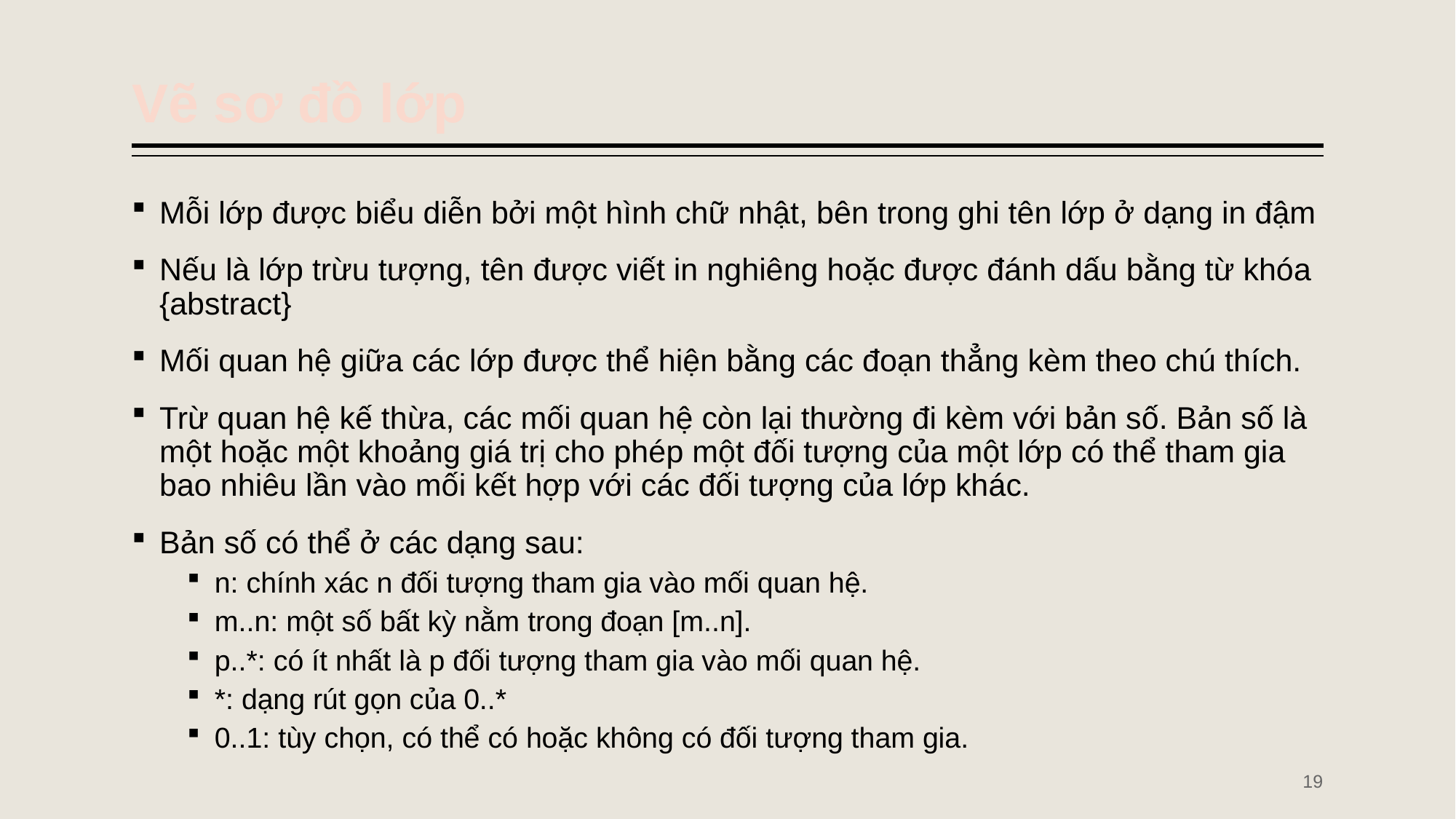

# Vẽ sơ đồ lớp
Mỗi lớp được biểu diễn bởi một hình chữ nhật, bên trong ghi tên lớp ở dạng in đậm
Nếu là lớp trừu tượng, tên được viết in nghiêng hoặc được đánh dấu bằng từ khóa {abstract}
Mối quan hệ giữa các lớp được thể hiện bằng các đoạn thẳng kèm theo chú thích.
Trừ quan hệ kế thừa, các mối quan hệ còn lại thường đi kèm với bản số. Bản số là một hoặc một khoảng giá trị cho phép một đối tượng của một lớp có thể tham gia bao nhiêu lần vào mối kết hợp với các đối tượng của lớp khác.
Bản số có thể ở các dạng sau:
n: chính xác n đối tượng tham gia vào mối quan hệ.
m..n: một số bất kỳ nằm trong đoạn [m..n].
p..*: có ít nhất là p đối tượng tham gia vào mối quan hệ.
*: dạng rút gọn của 0..*
0..1: tùy chọn, có thể có hoặc không có đối tượng tham gia.
19